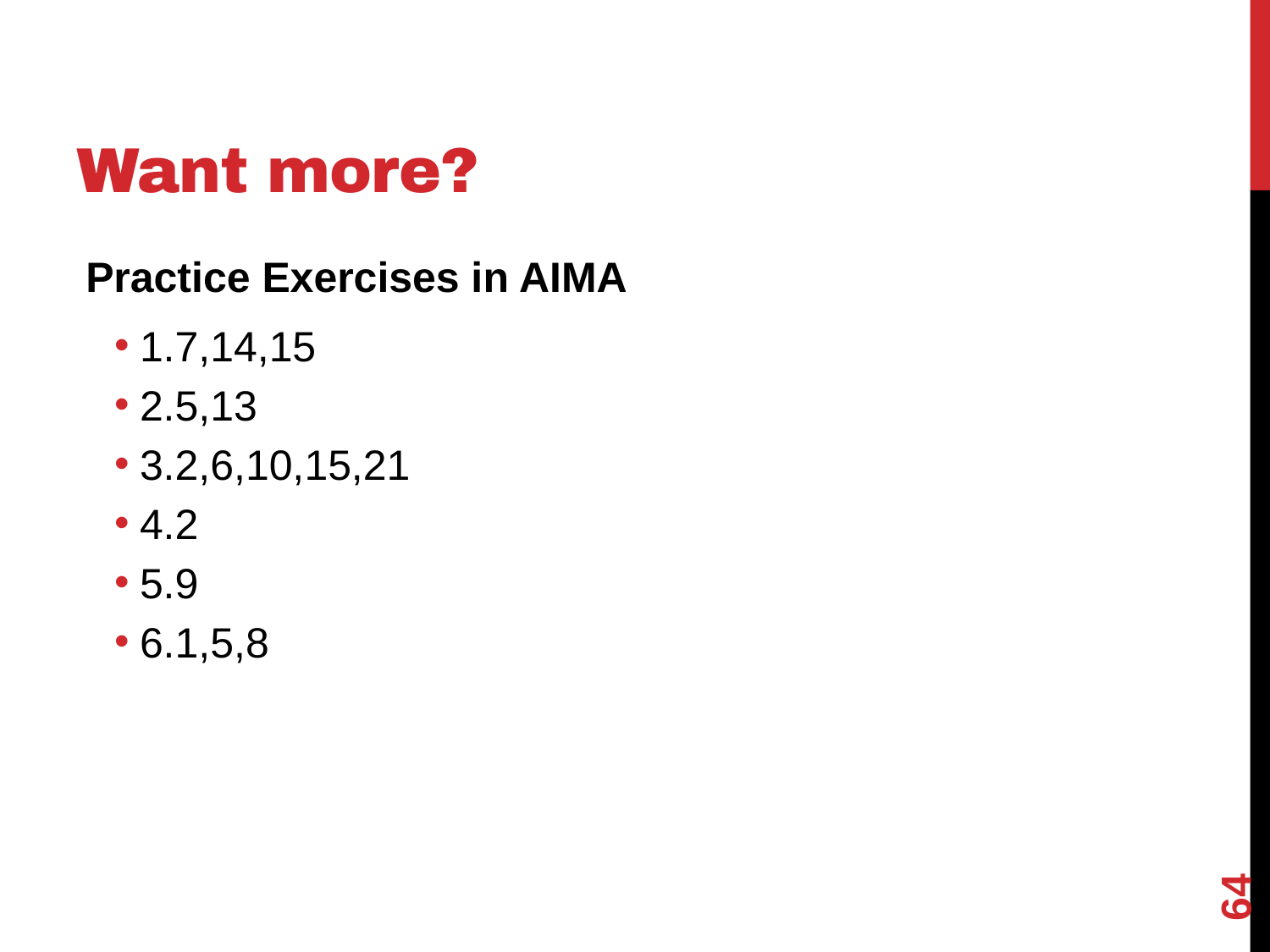

# Want more?
Practice Exercises in AIMA
1.7,14,15
2.5,13
3.2,6,10,15,21
4.2
5.9
6.1,5,8

64